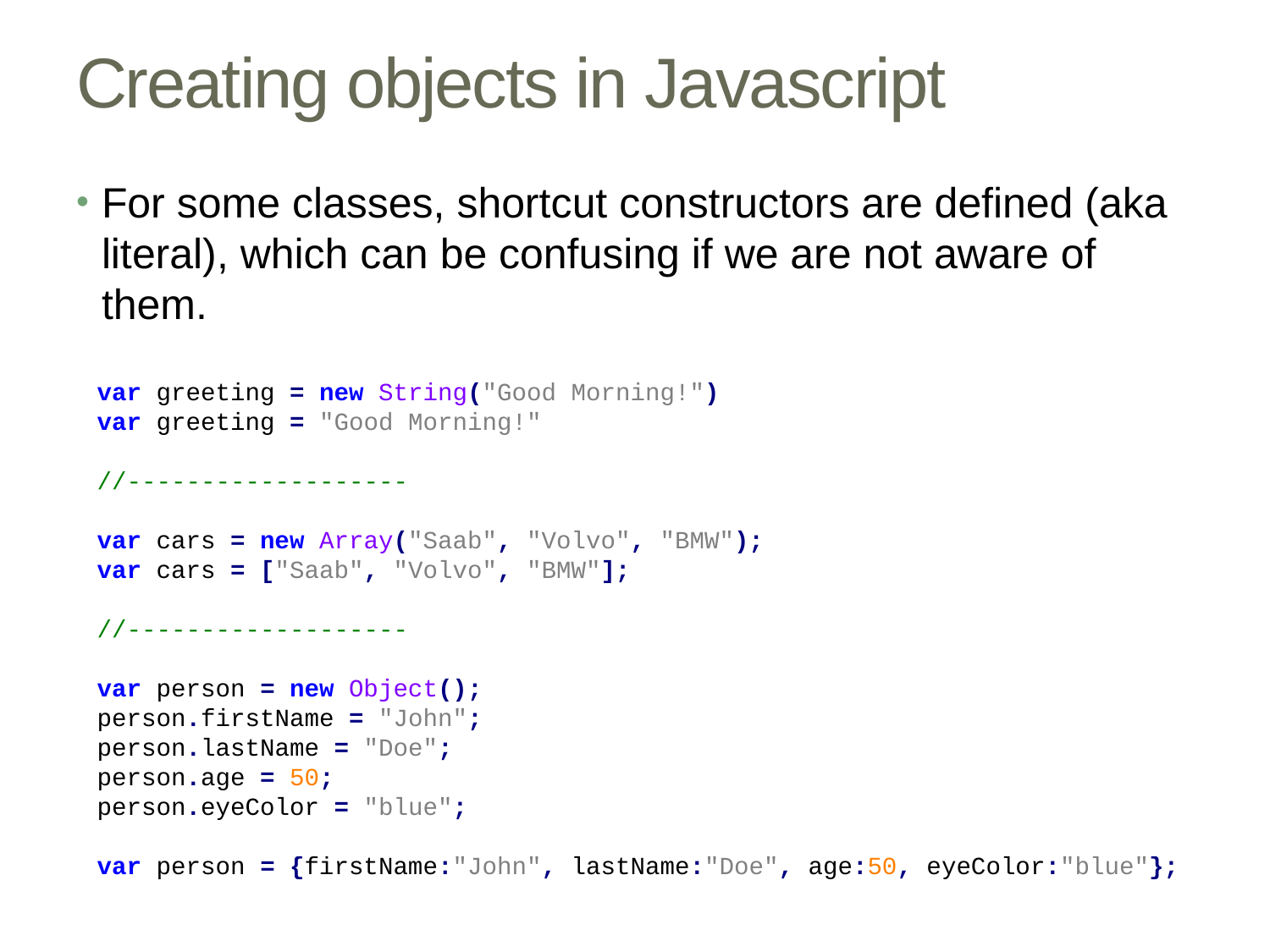

# Creating objects in Javascript
For some classes, shortcut constructors are defined (aka literal), which can be confusing if we are not aware of them.
var greeting = new String("Good Morning!")
var greeting = "Good Morning!"

//-------------------

var cars = new Array("Saab", "Volvo", "BMW");
var cars = ["Saab", "Volvo", "BMW"];

//-------------------

var person = new Object();
person.firstName = "John";
person.lastName = "Doe";
person.age = 50;
person.eyeColor = "blue";

var person = {firstName:"John", lastName:"Doe", age:50, eyeColor:"blue"};